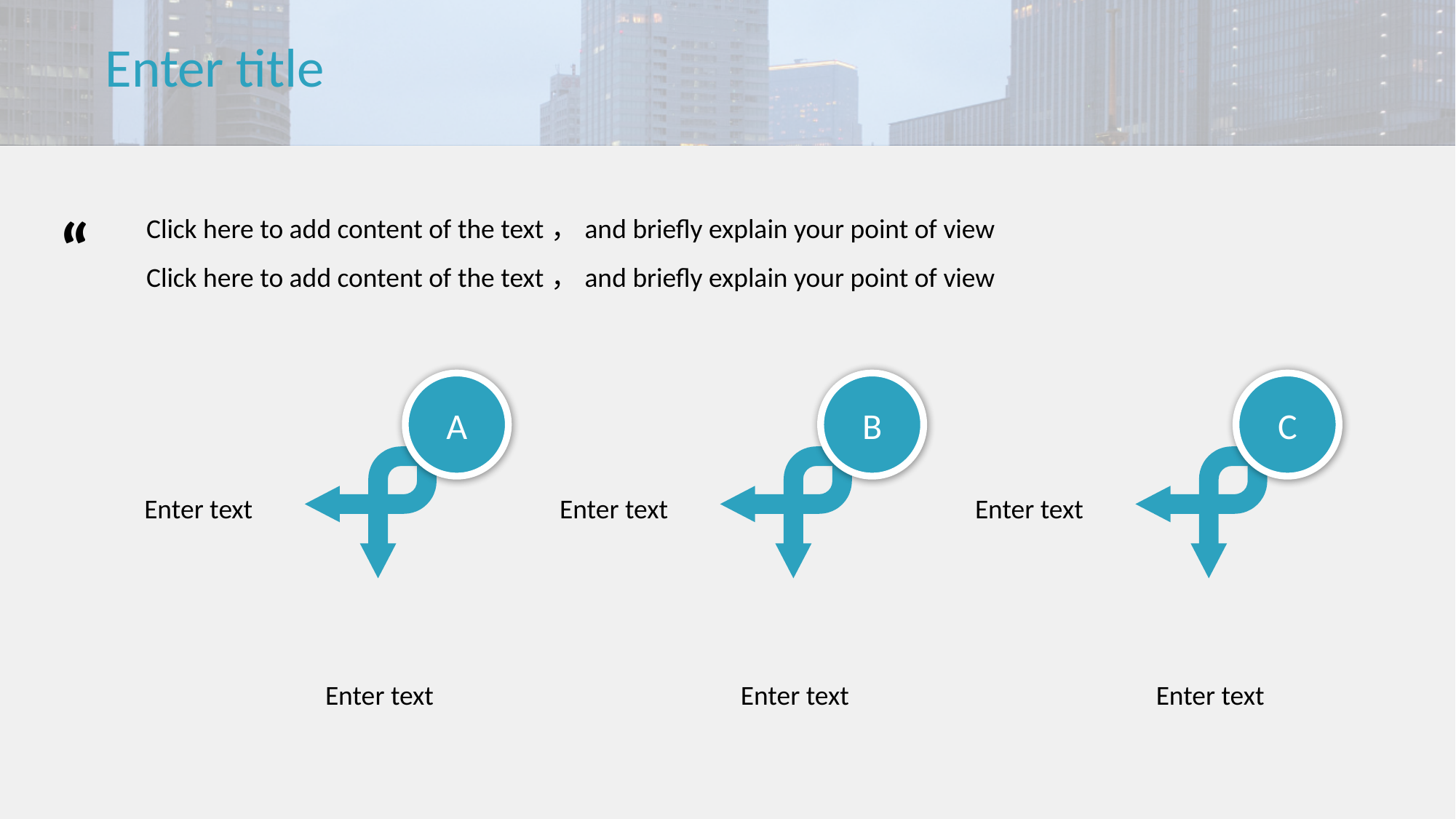

# Enter title

Click here to add content of the text，and briefly explain your point of view
Click here to add content of the text，and briefly explain your point of view
“
A
B
C
Enter text
Enter text
Enter text

Enter text
Enter text
Enter text